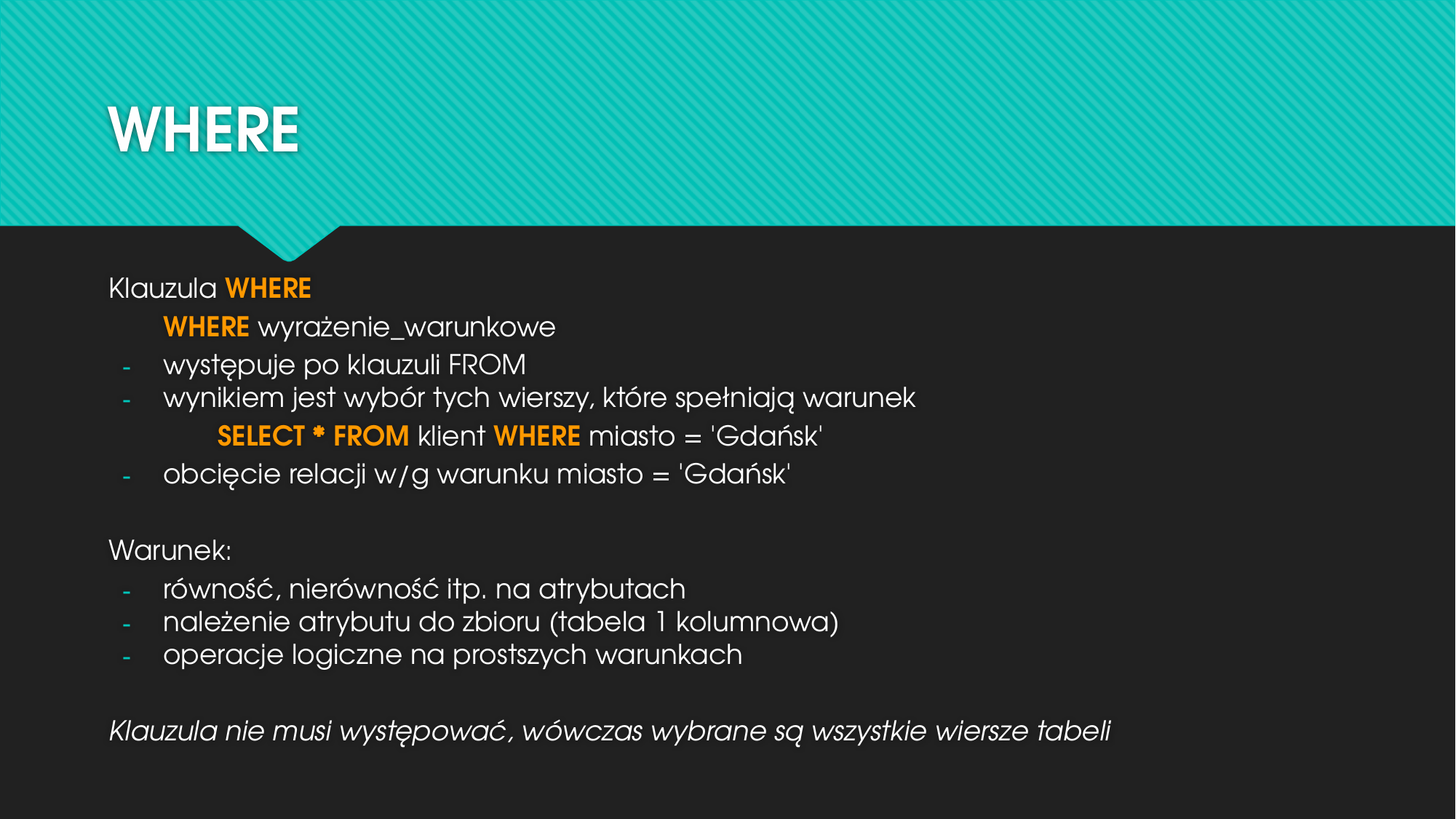

# WHERE
Klauzula WHERE
WHERE wyrażenie_warunkowe
występuje po klauzuli FROM
wynikiem jest wybór tych wierszy, które spełniają warunek
SELECT * FROM klient WHERE miasto = 'Gdańsk'
obcięcie relacji w/g warunku miasto = 'Gdańsk'

Warunek:
równość, nierówność itp. na atrybutach
należenie atrybutu do zbioru (tabela 1 kolumnowa)
operacje logiczne na prostszych warunkach

Klauzula nie musi występować, wówczas wybrane są wszystkie wiersze tabeli